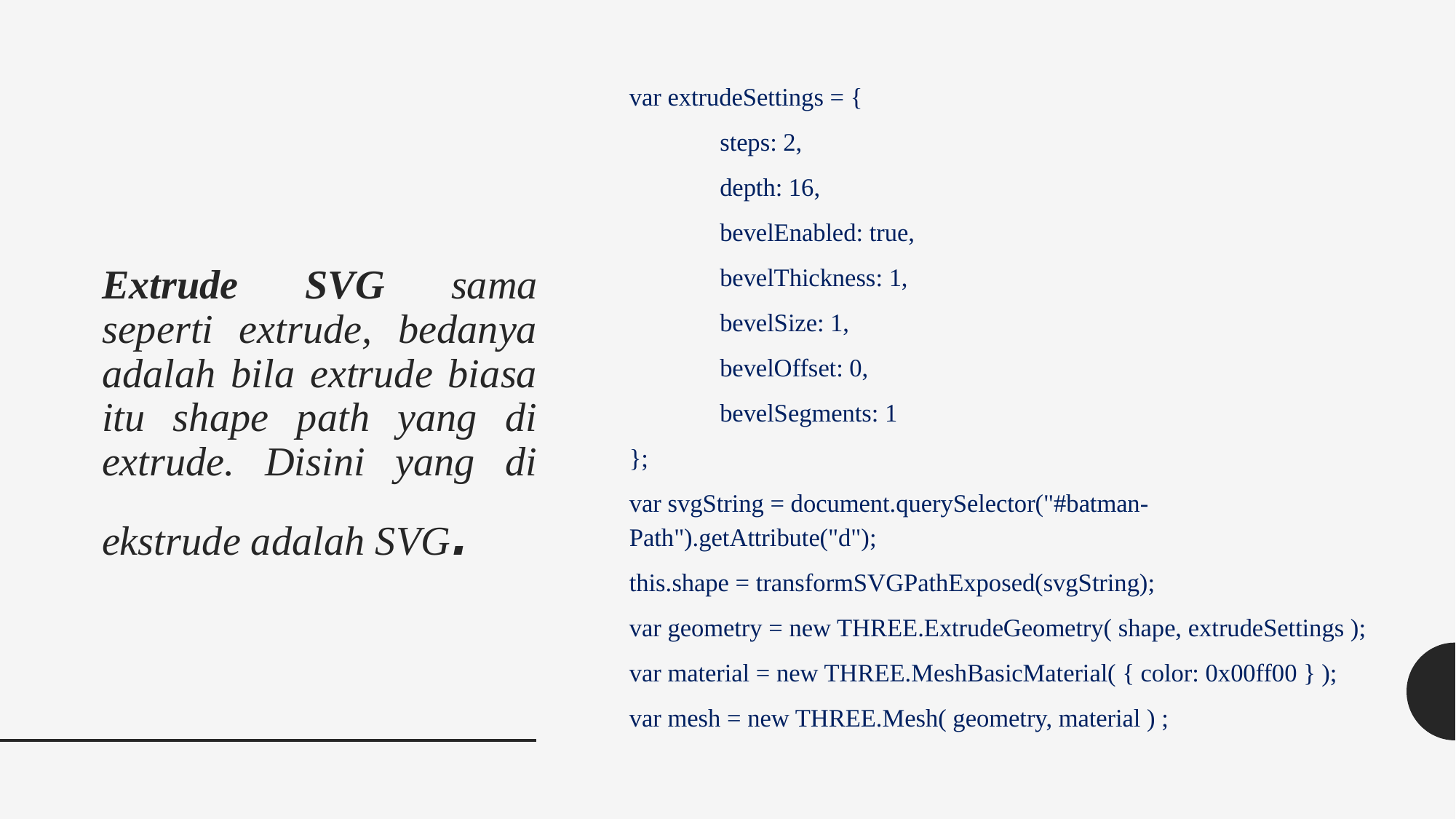

var extrudeSettings = {
	steps: 2,
	depth: 16,
	bevelEnabled: true,
	bevelThickness: 1,
	bevelSize: 1,
	bevelOffset: 0,
	bevelSegments: 1
};
var svgString = document.querySelector("#batman-Path").getAttribute("d");
this.shape = transformSVGPathExposed(svgString);
var geometry = new THREE.ExtrudeGeometry( shape, extrudeSettings );
var material = new THREE.MeshBasicMaterial( { color: 0x00ff00 } );
var mesh = new THREE.Mesh( geometry, material ) ;
# Extrude SVG sama seperti extrude, bedanya adalah bila extrude biasa itu shape path yang di extrude. Disini yang di ekstrude adalah SVG.